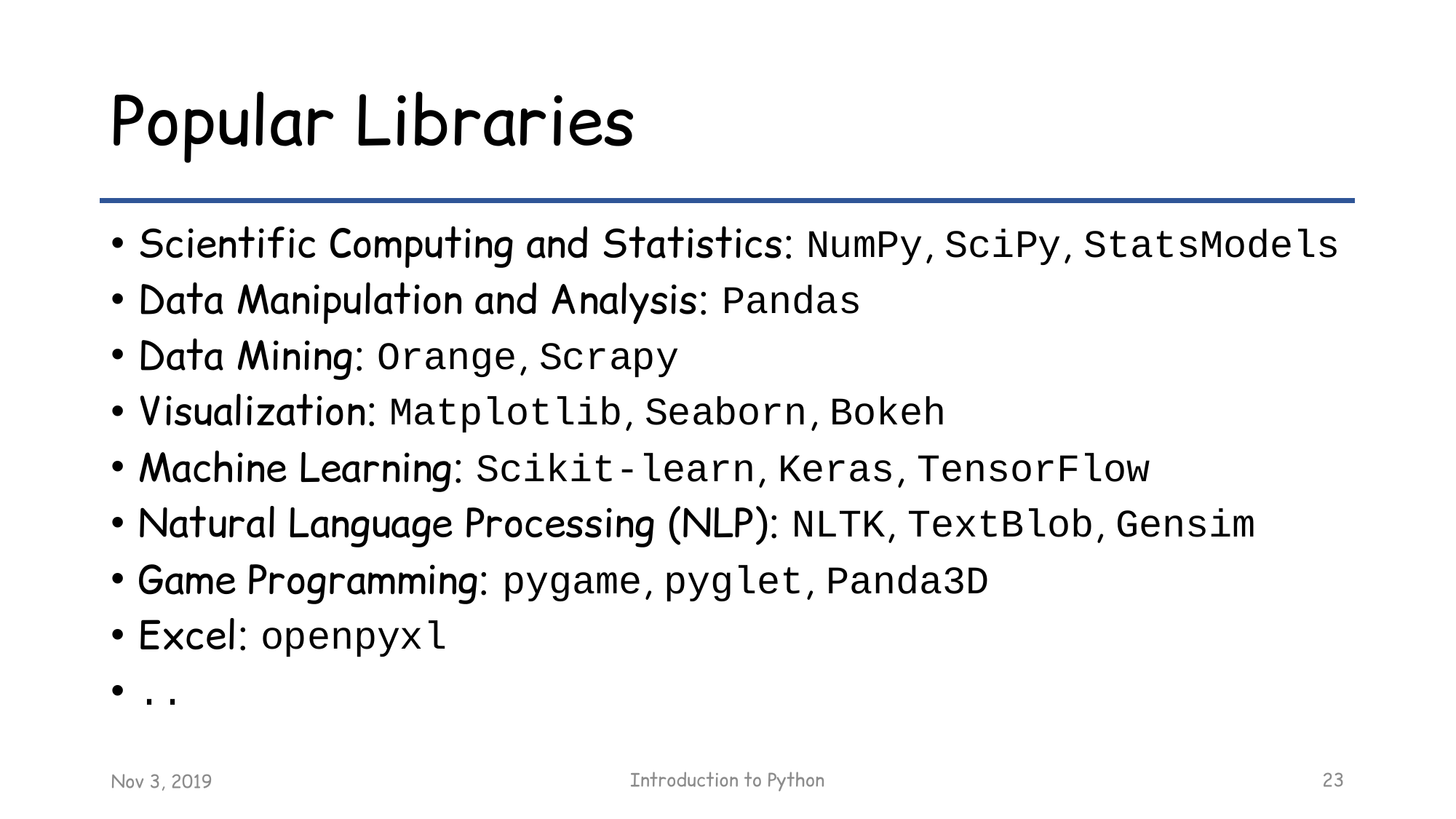

# Popular Libraries
Scientific Computing and Statistics: NumPy, SciPy, StatsModels
Data Manipulation and Analysis: Pandas
Data Mining: Orange, Scrapy
Visualization: Matplotlib, Seaborn, Bokeh
Machine Learning: Scikit-learn, Keras, TensorFlow
Natural Language Processing (NLP): NLTK, TextBlob, Gensim
Game Programming: pygame, pyglet, Panda3D
Excel: openpyxl
..

Nov 3, 2019
Introduction to Python
23